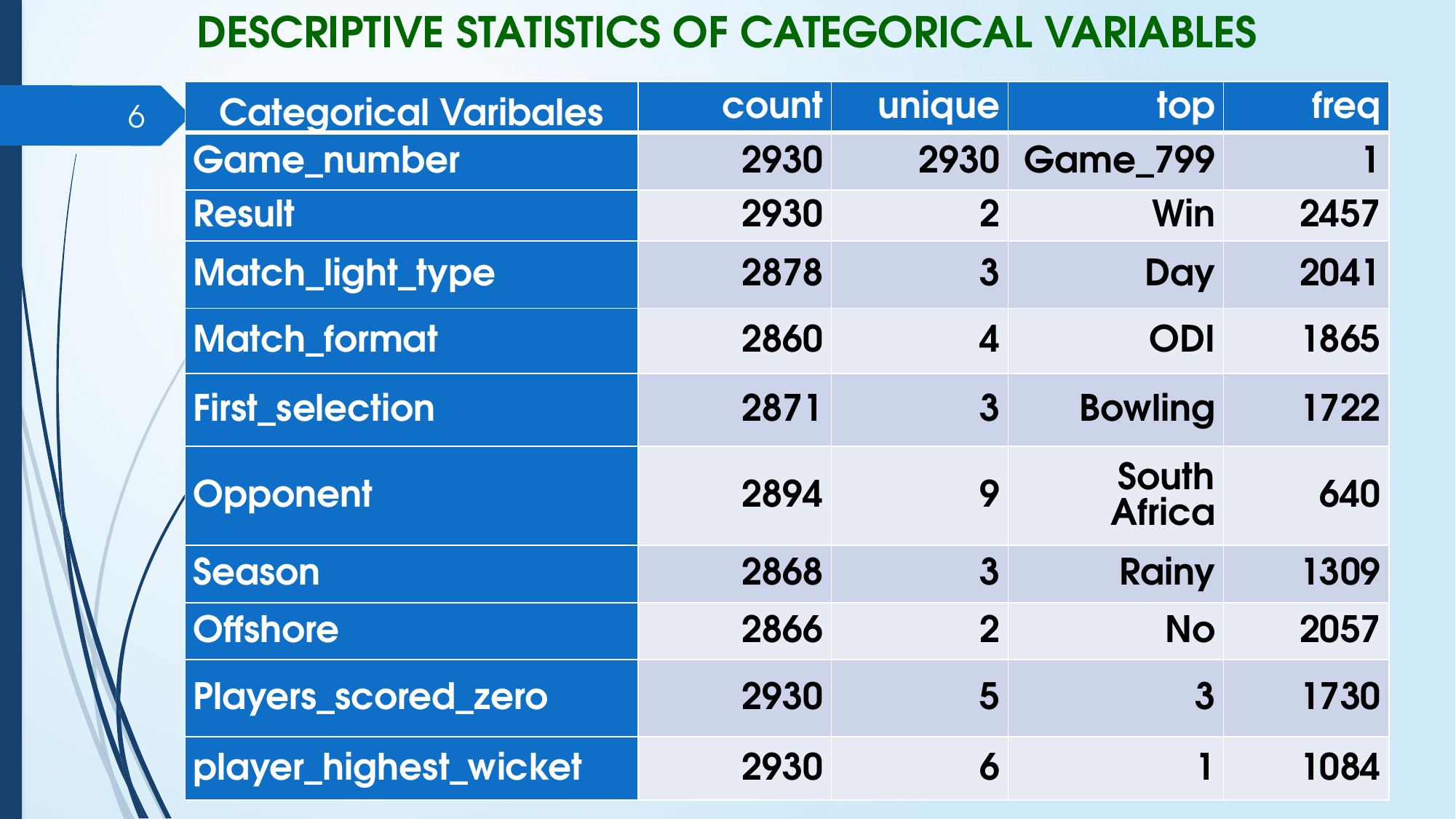

DESCRIPTIVE STATISTICS OF CATEGORICAL VARIABLES
| Categorical Varibales | count | unique | top | freq |
| --- | --- | --- | --- | --- |
| Game\_number | 2930 | 2930 | Game\_799 | 1 |
| Result | 2930 | 2 | Win | 2457 |
| Match\_light\_type | 2878 | 3 | Day | 2041 |
| Match\_format | 2860 | 4 | ODI | 1865 |
| First\_selection | 2871 | 3 | Bowling | 1722 |
| Opponent | 2894 | 9 | South Africa | 640 |
| Season | 2868 | 3 | Rainy | 1309 |
| Offshore | 2866 | 2 | No | 2057 |
| Players\_scored\_zero | 2930 | 5 | 3 | 1730 |
| player\_highest\_wicket | 2930 | 6 | 1 | 1084 |
6